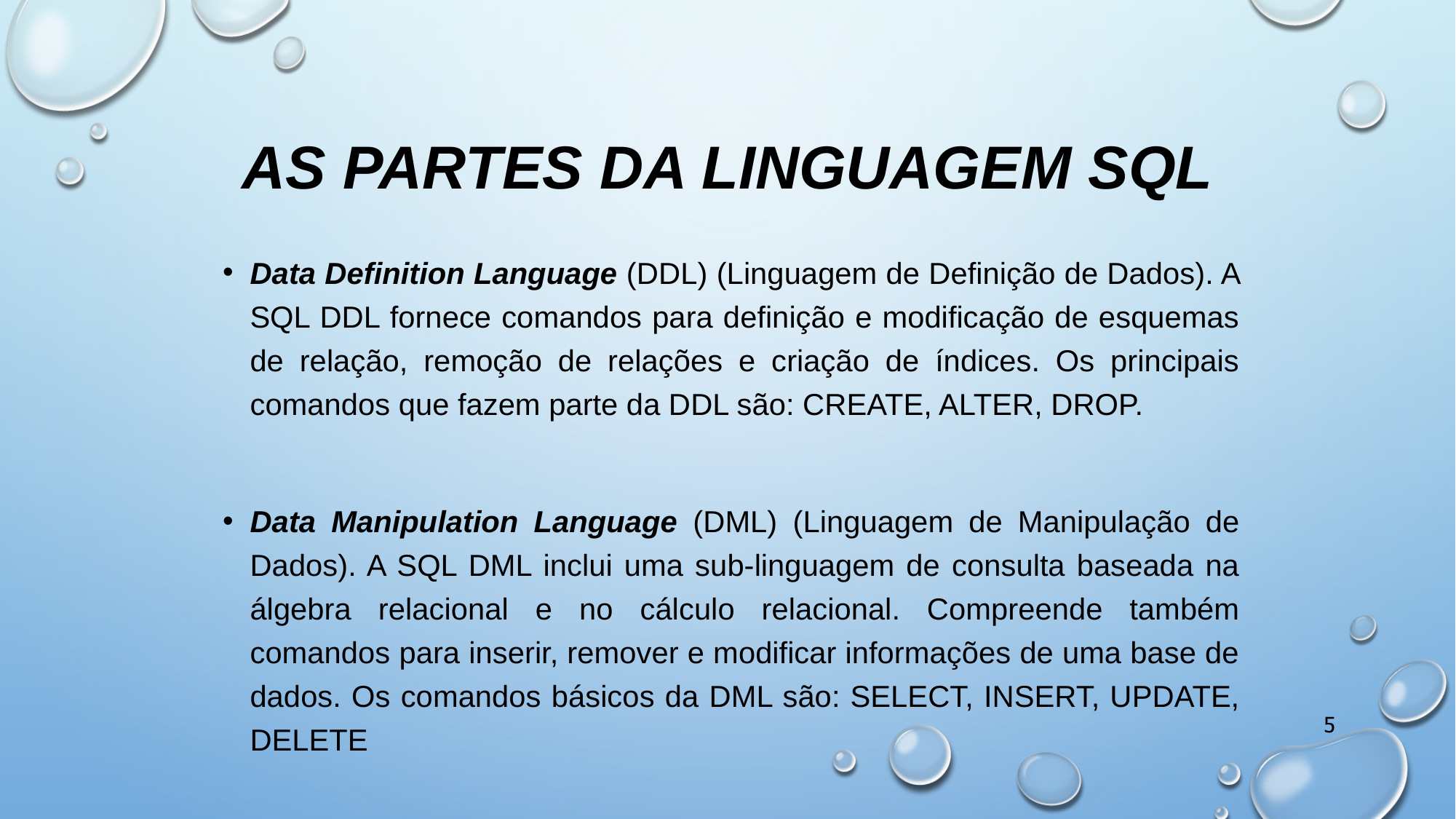

# As partes da linguagem SQL
Data Definition Language (DDL) (Linguagem de Definição de Dados). A SQL DDL fornece comandos para definição e modificação de esquemas de relação, remoção de relações e criação de índices. Os principais comandos que fazem parte da DDL são: CREATE, ALTER, DROP.

Data Manipulation Language (DML) (Linguagem de Manipulação de Dados). A SQL DML inclui uma sub-linguagem de consulta baseada na álgebra relacional e no cálculo relacional. Compreende também comandos para inserir, remover e modificar informações de uma base de dados. Os comandos básicos da DML são: SELECT, INSERT, UPDATE, DELETE
5